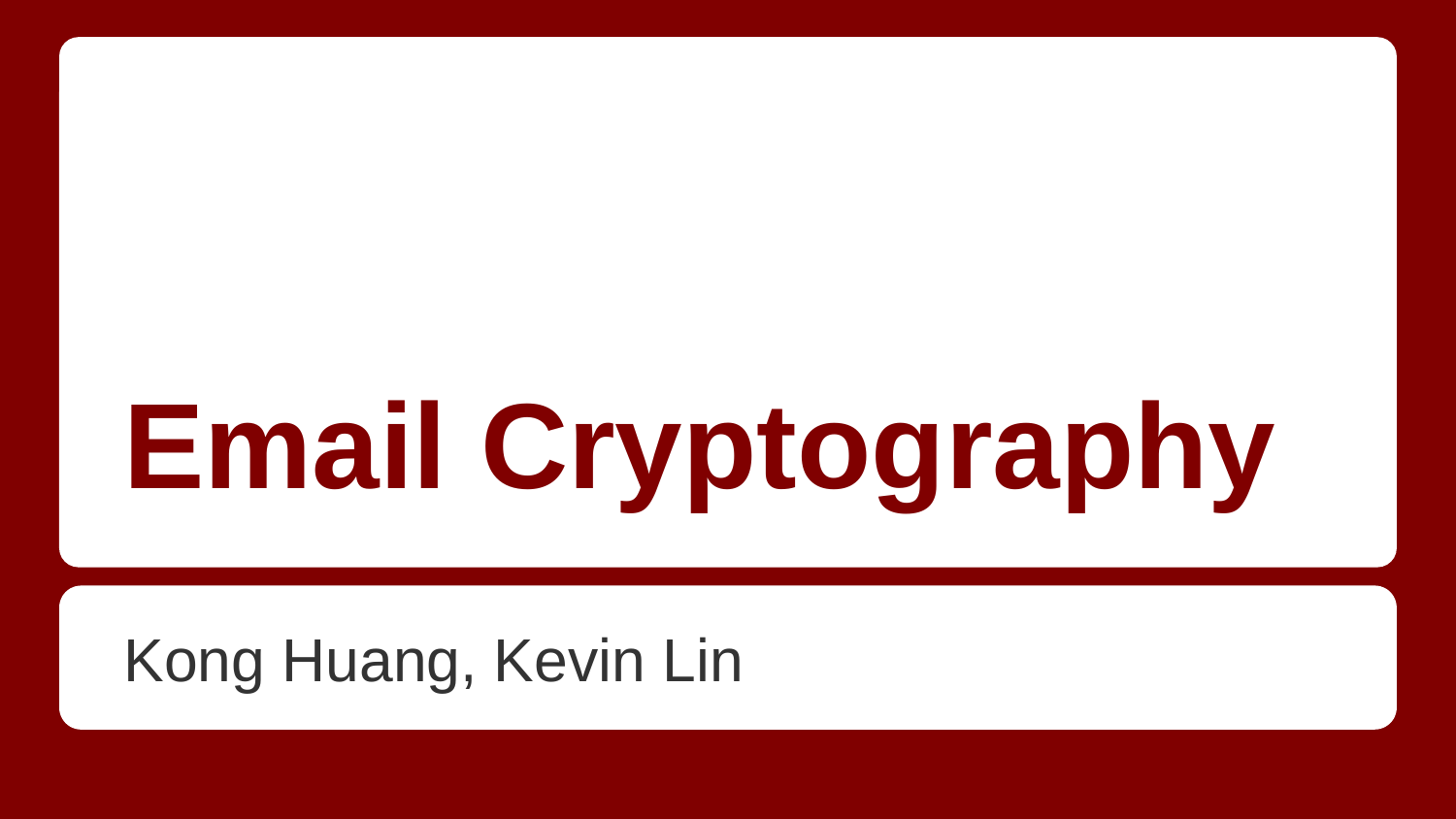

# Email Cryptography
Kong Huang, Kevin Lin